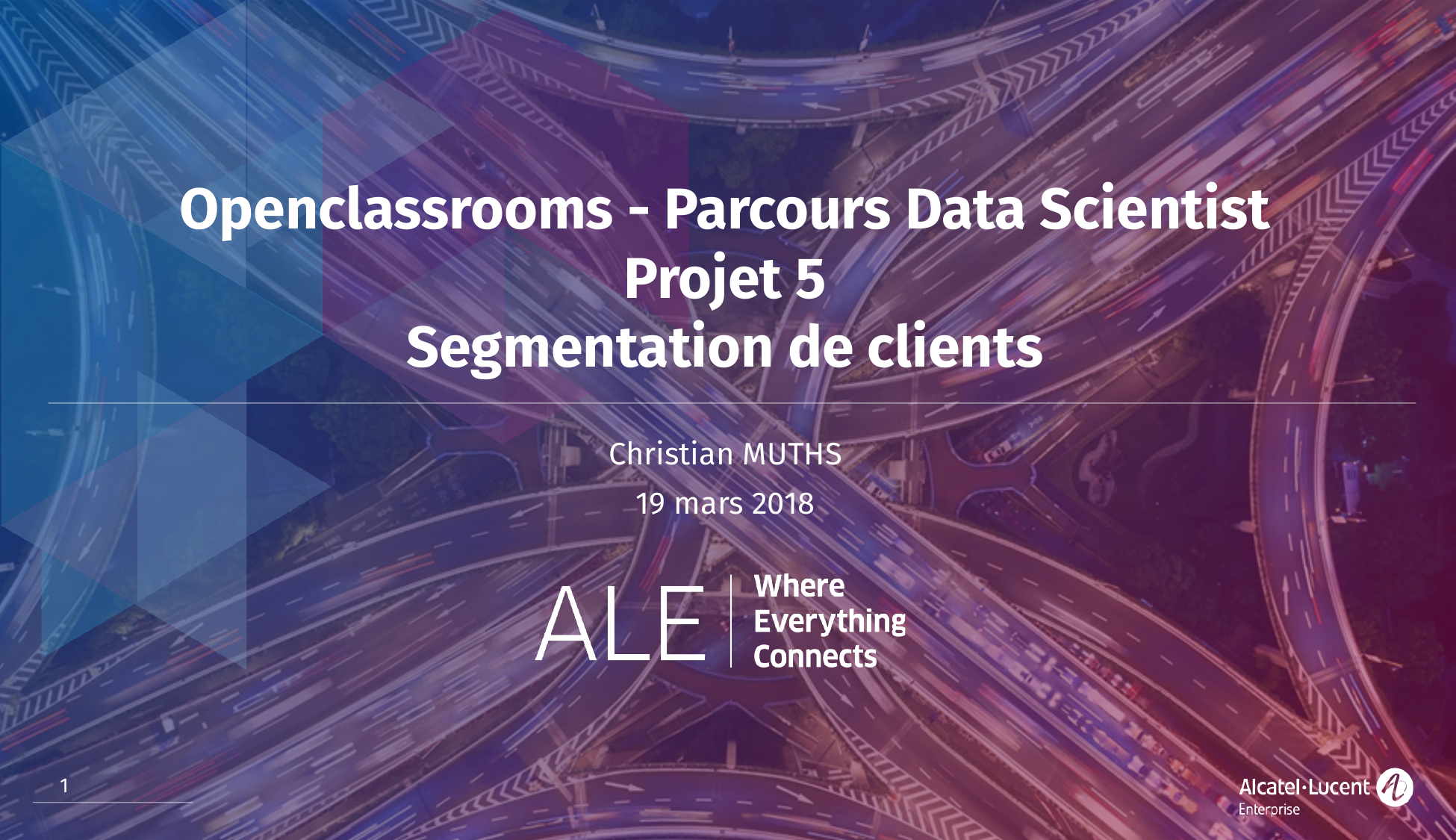

# Openclassrooms - Parcours Data Scientist Projet 5 Segmentation de clients
Christian MUTHS
19 mars 2018